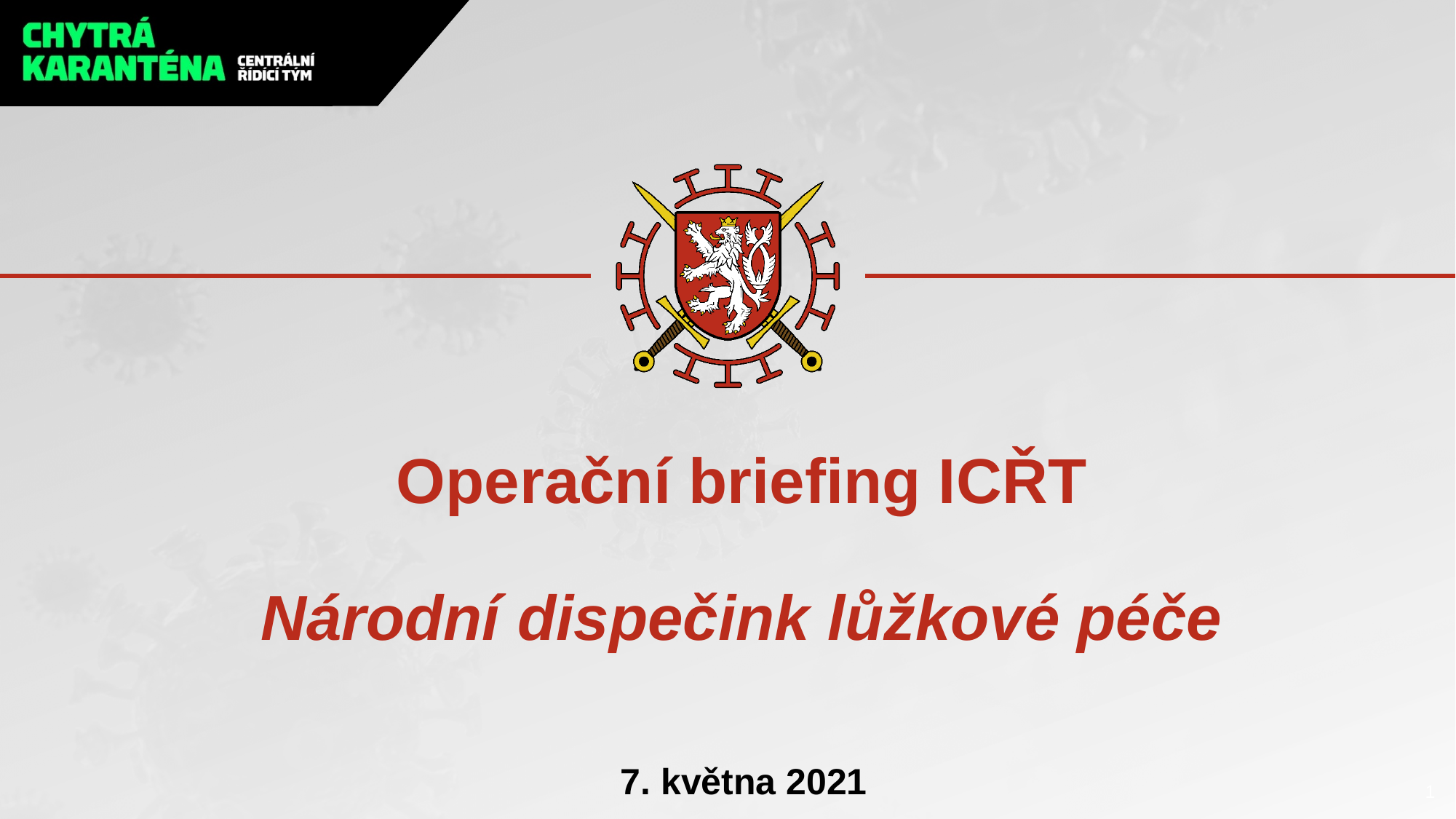

# Operační briefing ICŘT Národní dispečink lůžkové péče
7. května 2021
1